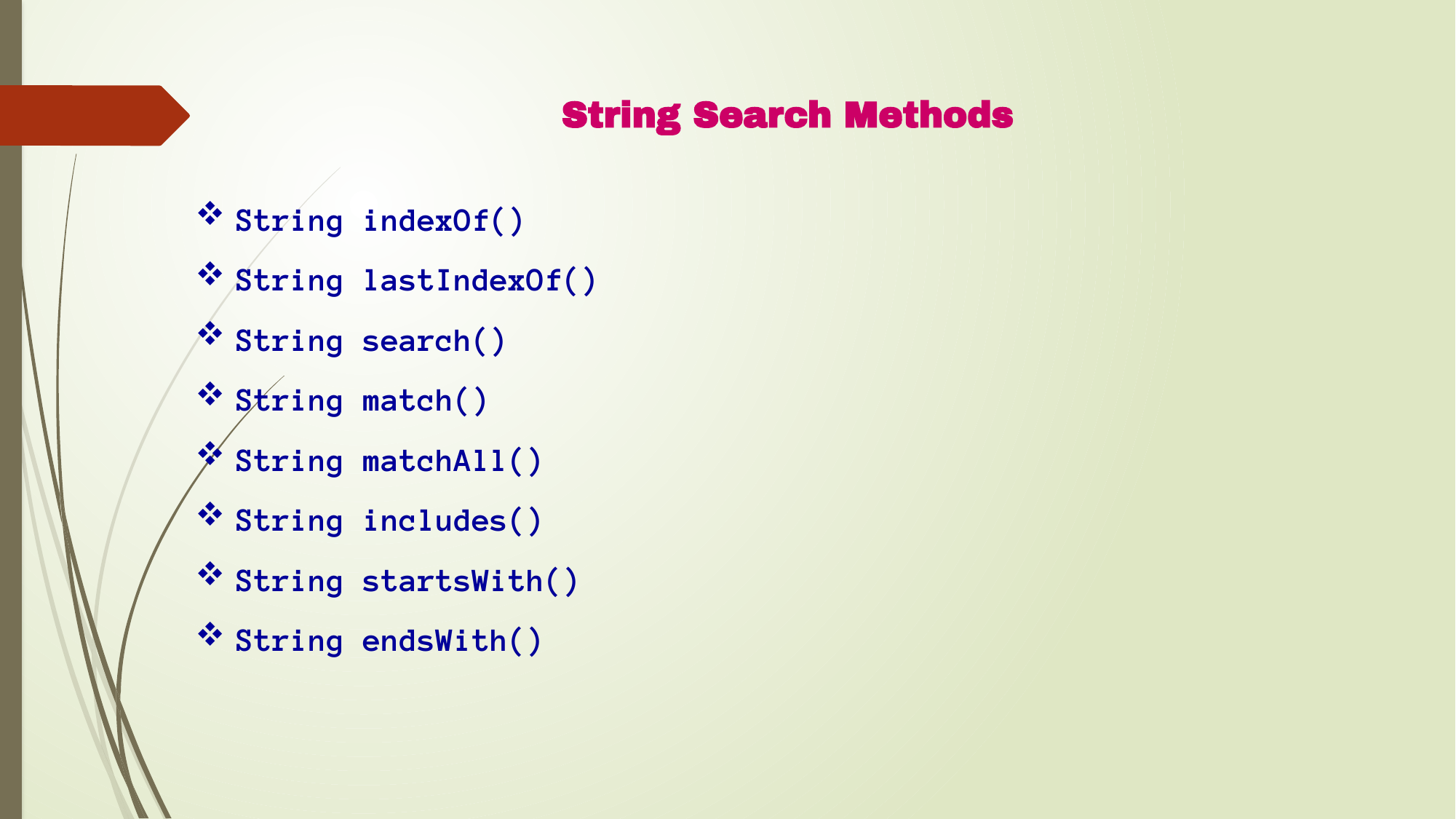

String Search Methods
String indexOf()
String lastIndexOf()
String search()
String match()
String matchAll()
String includes()
String startsWith()
String endsWith()